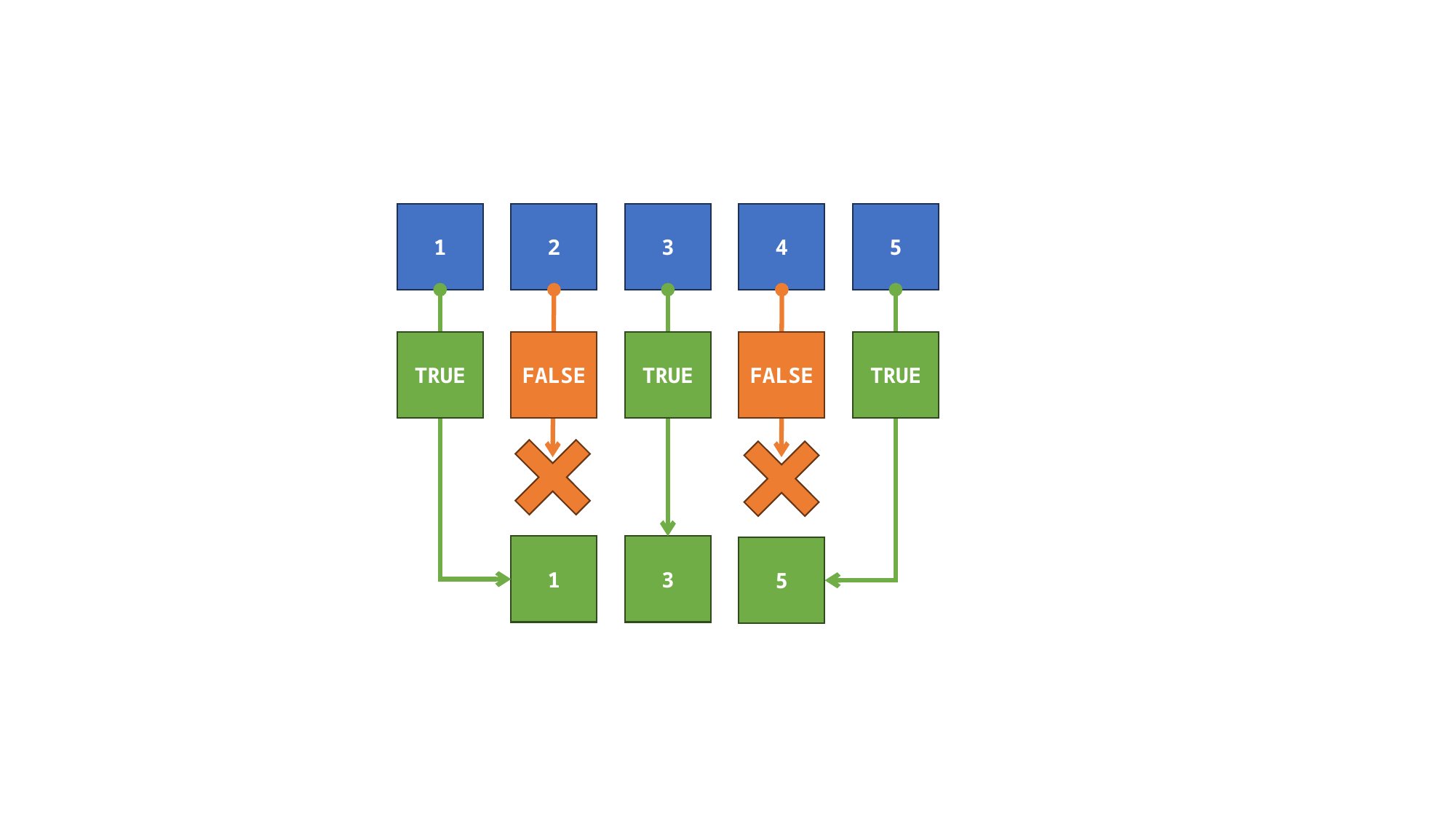

initial numerical vector
a
1
2
3
4
5

logical index vector
x
TRUE
FALSE
TRUE
FALSE
TRUE

indexed numerical vector
1
3
5
a[x]